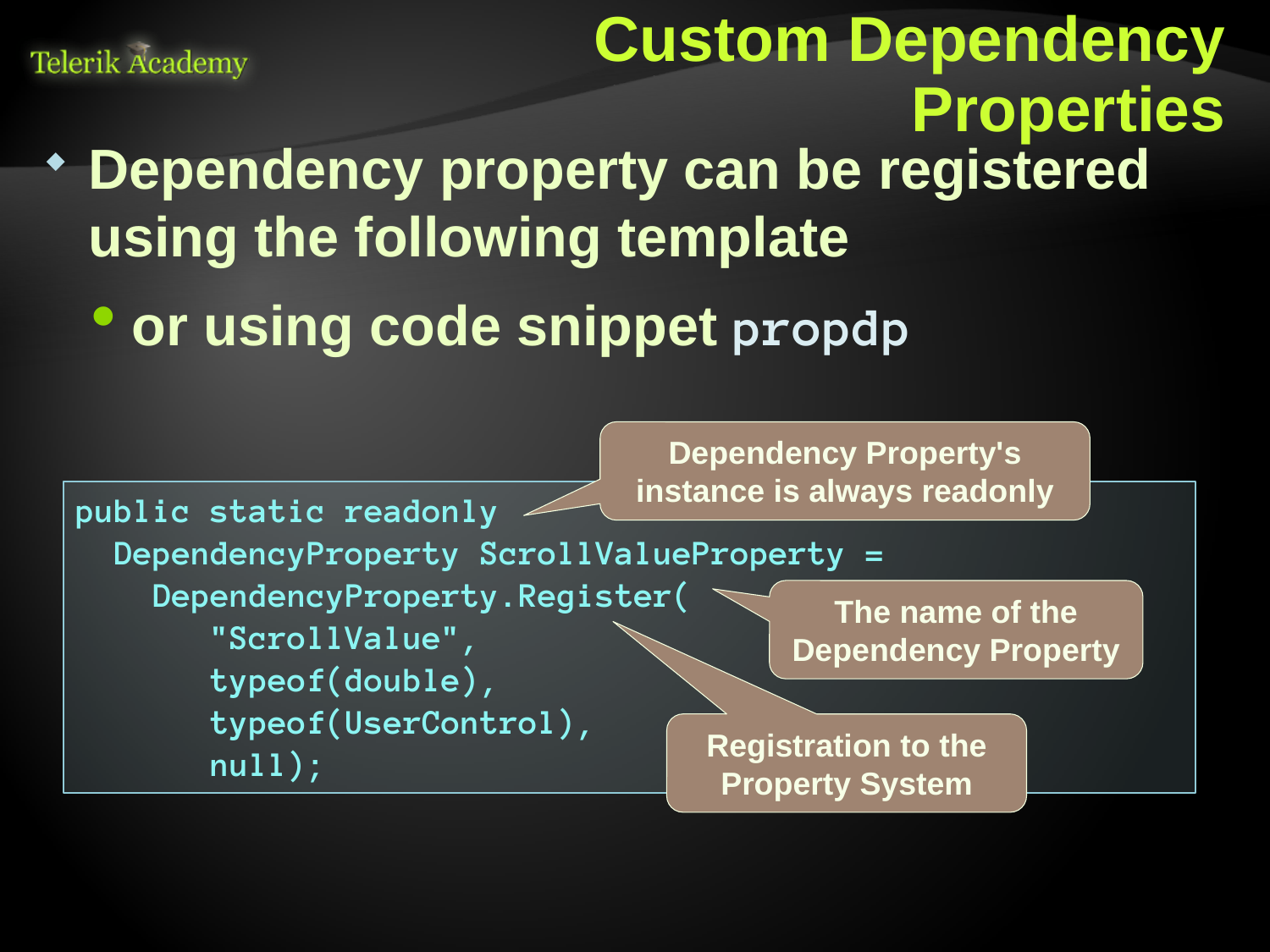

# Custom Dependency Properties
Dependency property can be registered using the following template
or using code snippet propdp
Dependency Property's instance is always readonly
public static readonly
  DependencyProperty ScrollValueProperty =
    DependencyProperty.Register(
       "ScrollValue",
       typeof(double),
       typeof(UserControl),
       null);
The name of the Dependency Property
Registration to the Property System